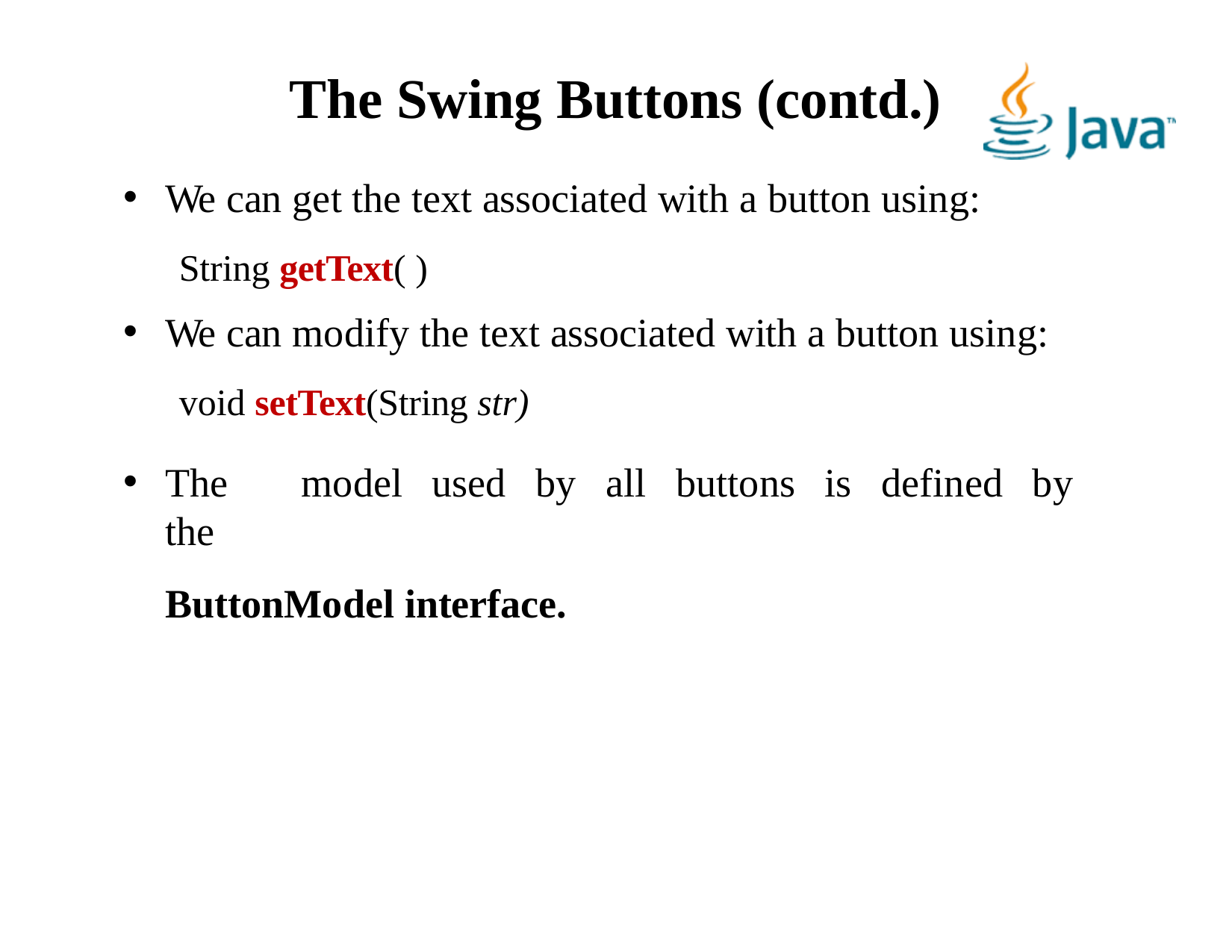

# The Swing Buttons (contd.)
We can get the text associated with a button using:
String getText( )
We can modify the text associated with a button using:
void setText(String str)
The	model	used	by	all	buttons	is	defined	by	the
ButtonModel interface.